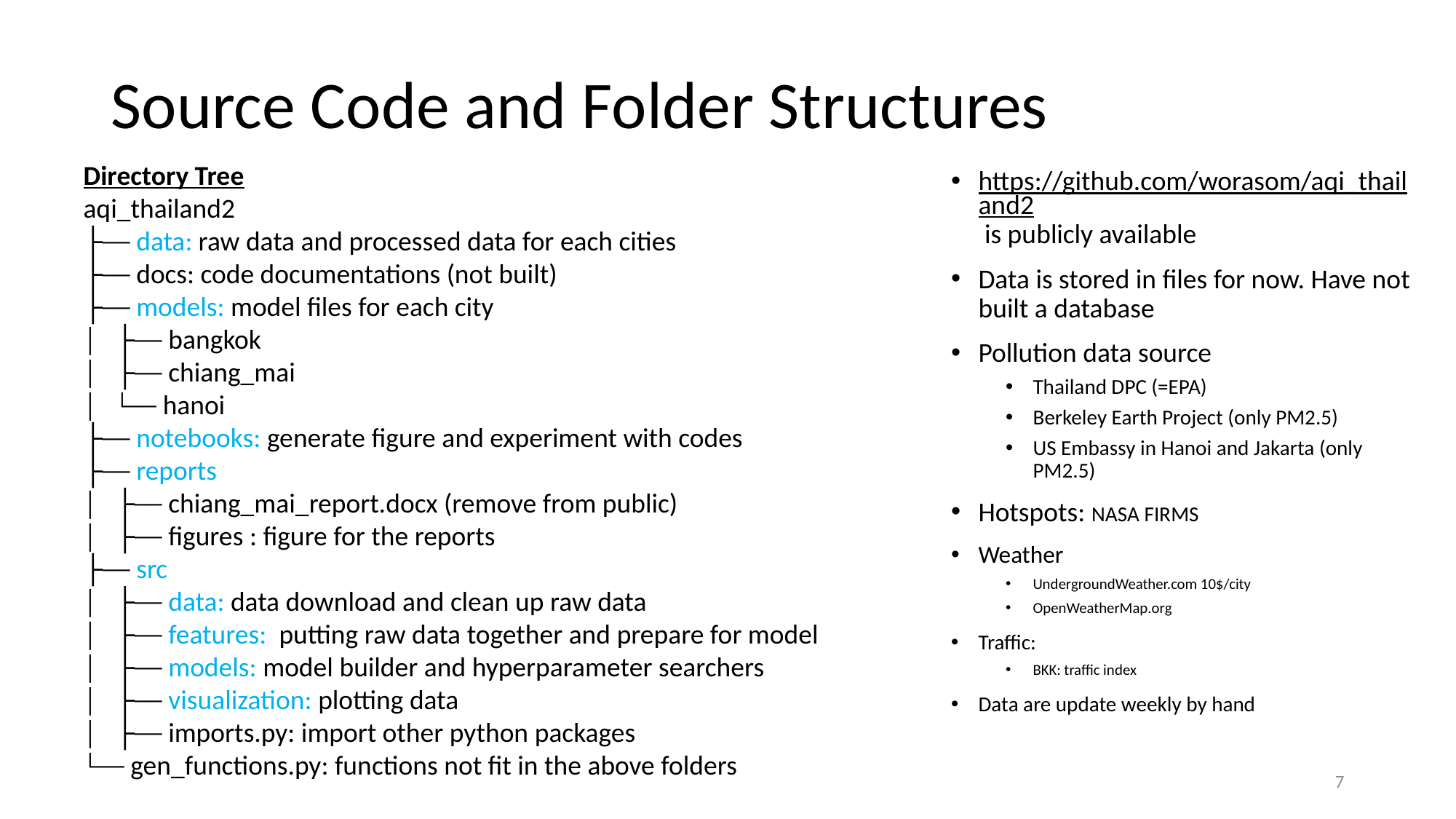

# Source Code and Folder Structures
Directory Tree
aqi_thailand2
├── data: raw data and processed data for each cities
├── docs: code documentations (not built)
├── models: model files for each city
│   ├── bangkok
│   ├── chiang_mai
│   └── hanoi
├── notebooks: generate figure and experiment with codes
├── reports
│   ├── chiang_mai_report.docx (remove from public)
│   ├── figures : figure for the reports
├── src
│   ├── data: data download and clean up raw data
│   ├── features:  putting raw data together and prepare for model
│   ├── models: model builder and hyperparameter searchers
│   ├── visualization: plotting data
│   ├── imports.py: import other python packages
└── gen_functions.py: functions not fit in the above folders

https://github.com/worasom/aqi_thailand2 is publicly available
Data is stored in files for now. Have not built a database
Pollution data source
Thailand DPC (=EPA)
Berkeley Earth Project (only PM2.5)
US Embassy in Hanoi and Jakarta (only PM2.5)
Hotspots: NASA FIRMS
Weather
UndergroundWeather.com 10$/city
OpenWeatherMap.org
Traffic:
BKK: traffic index
Data are update weekly by hand
7